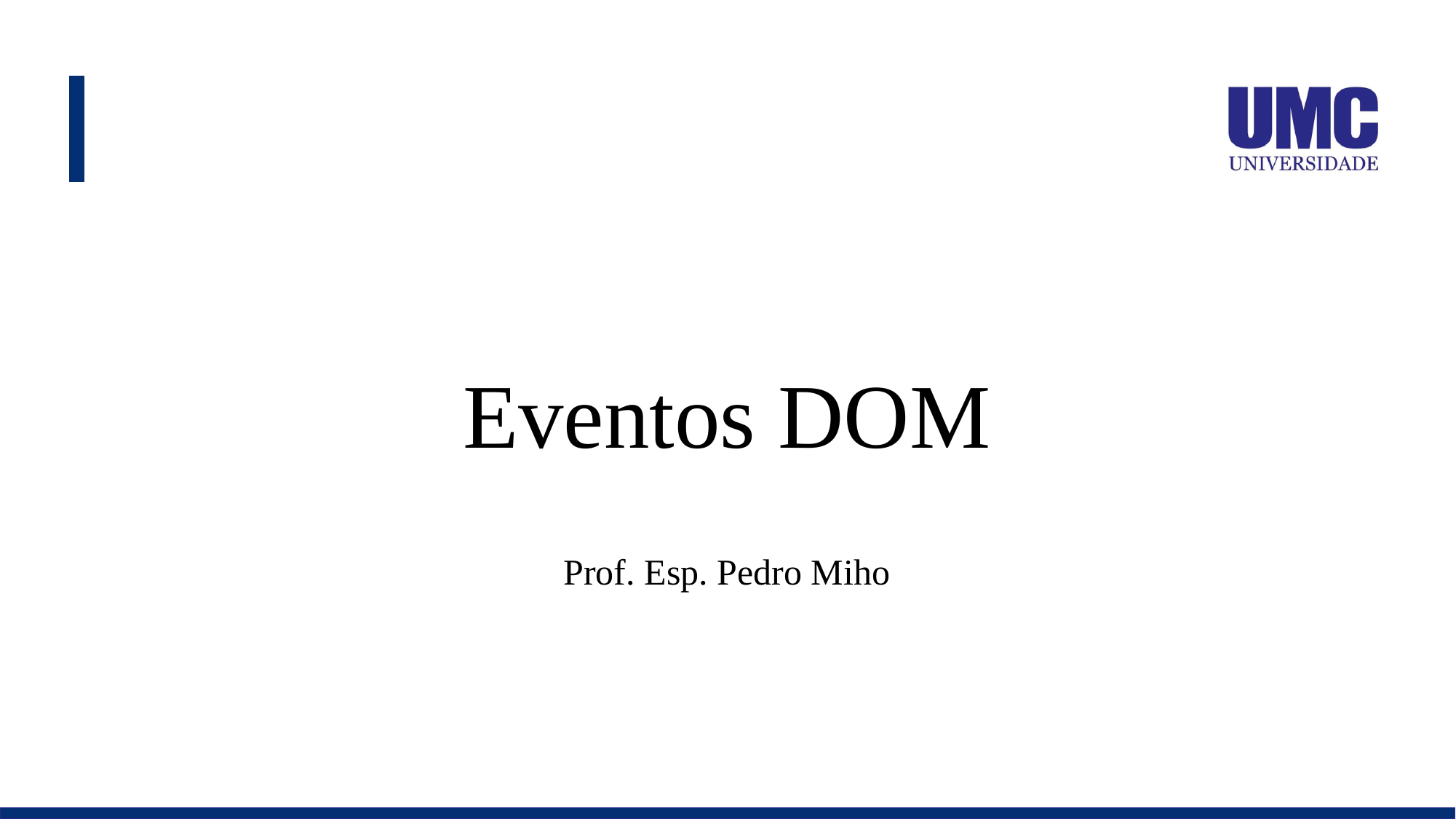

# Eventos DOM
Prof. Esp. Pedro Miho